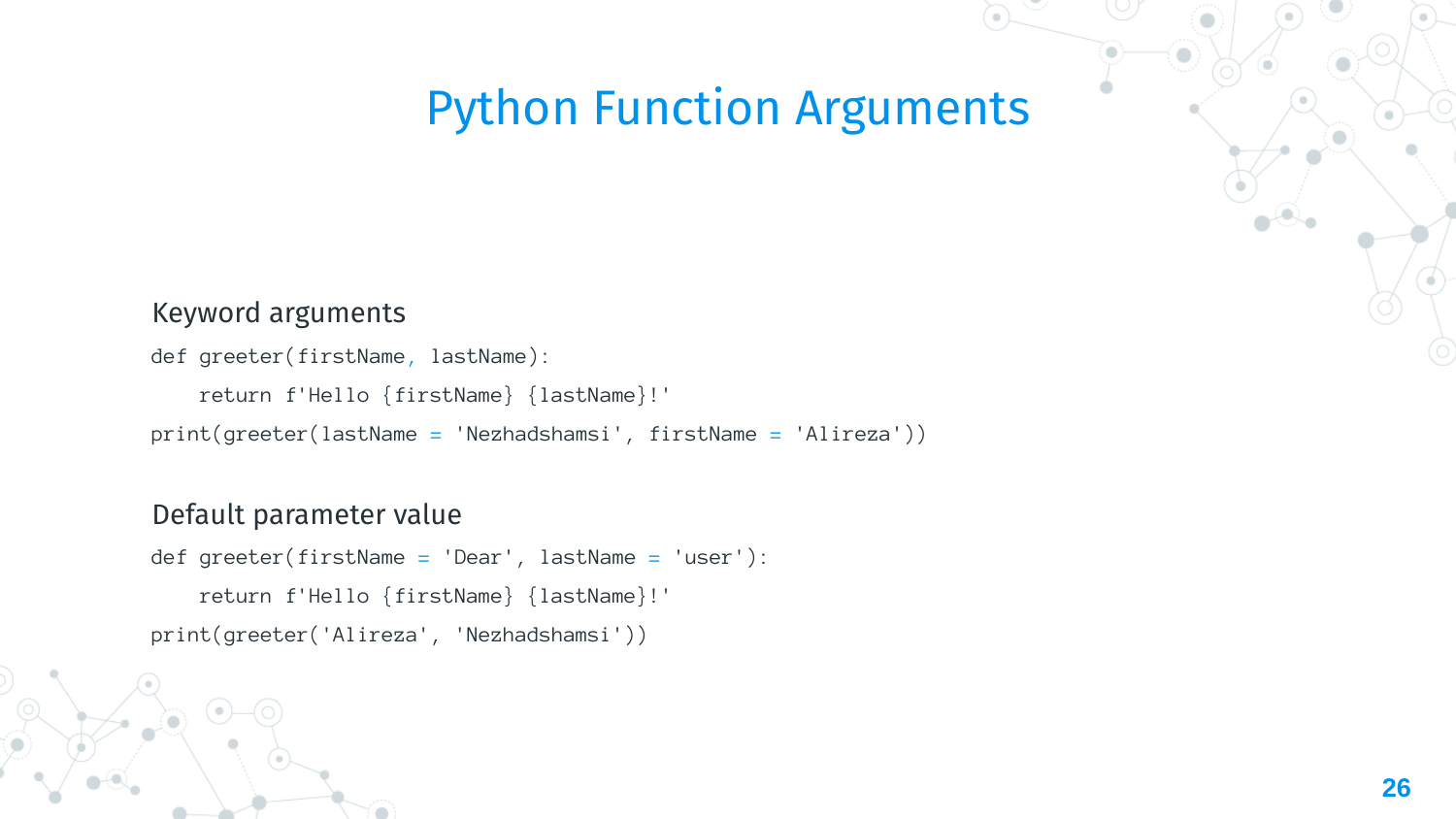

# Python Function Arguments
Keyword arguments
def greeter(firstName, lastName):
    return f'Hello {firstName} {lastName}!'
print(greeter(lastName = 'Nezhadshamsi', firstName = 'Alireza'))

Default parameter value
def greeter(firstName = 'Dear', lastName = 'user'):
    return f'Hello {firstName} {lastName}!'
print(greeter('Alireza', 'Nezhadshamsi'))
26